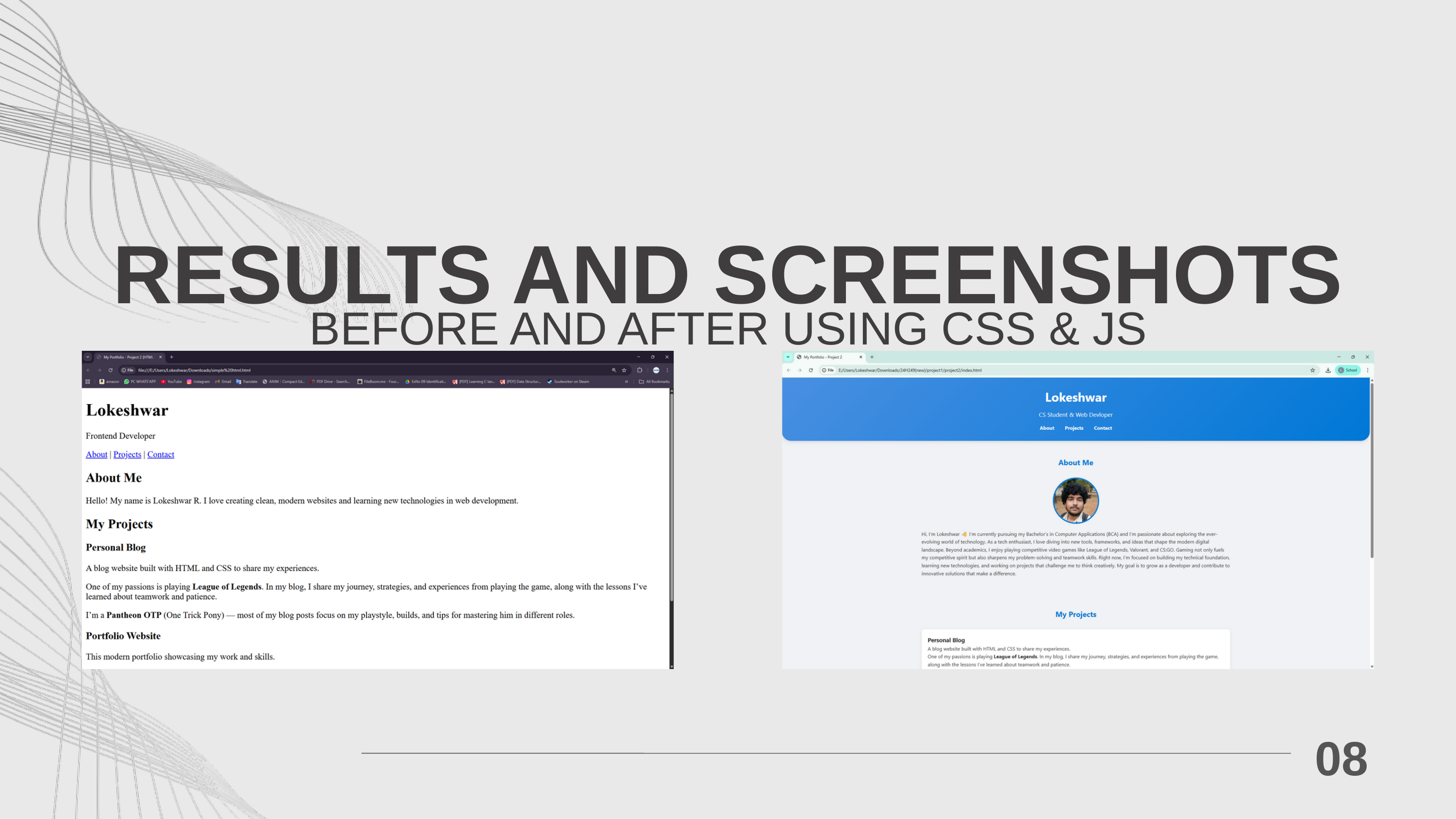

RESULTS AND SCREENSHOTS

BEFORE AND AFTER USING CSS & JS

08